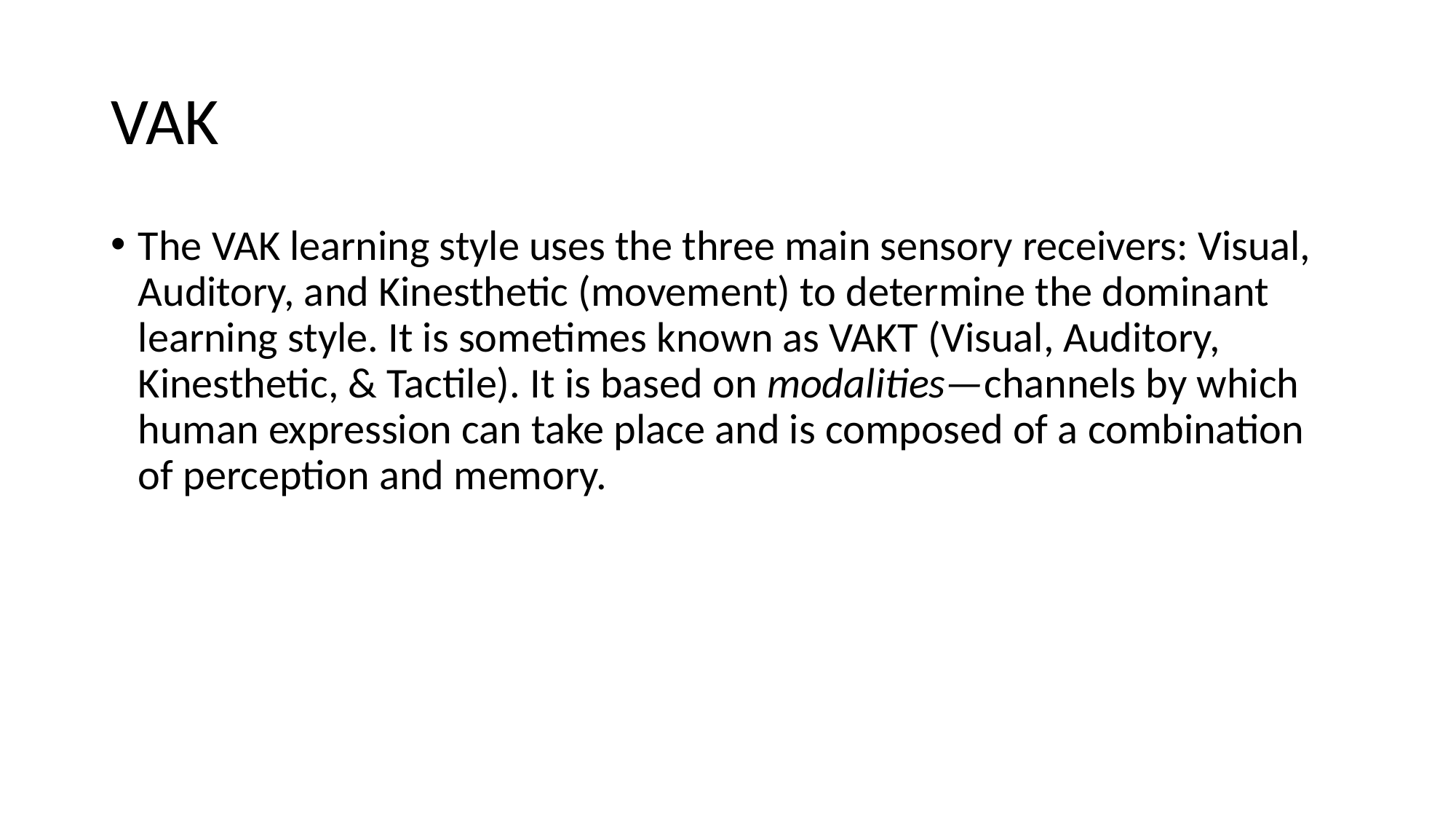

# VAK
The VAK learning style uses the three main sensory receivers: Visual, Auditory, and Kinesthetic (movement) to determine the dominant learning style. It is sometimes known as VAKT (Visual, Auditory, Kinesthetic, & Tactile). It is based on modalities—channels by which human expression can take place and is composed of a combination of perception and memory.